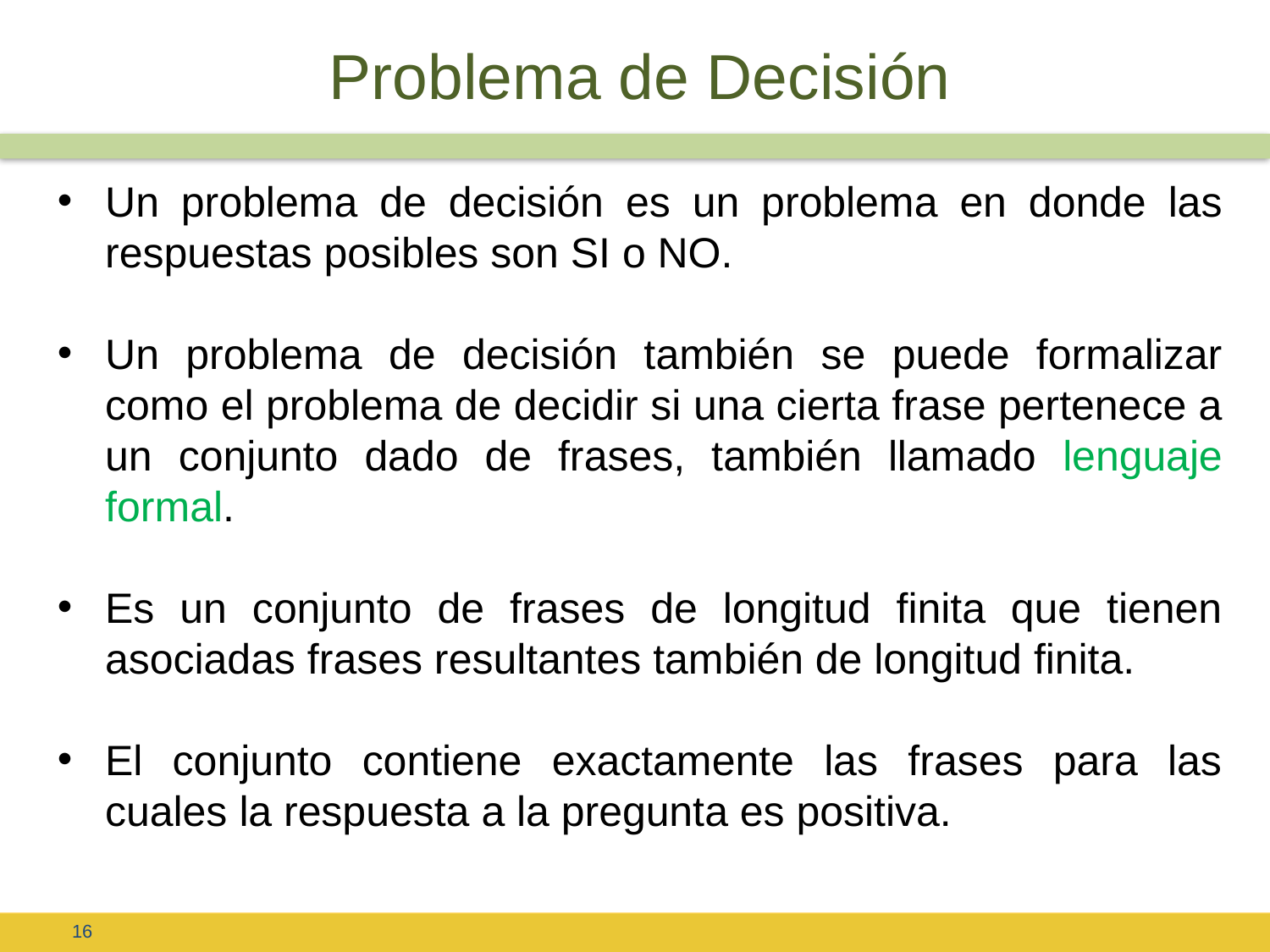

# Problema de Decisión
Un problema de decisión es un problema en donde las respuestas posibles son SI o NO.

Un problema de decisión también se puede formalizar como el problema de decidir si una cierta frase pertenece a un conjunto dado de frases, también llamado lenguaje formal.

Es un conjunto de frases de longitud finita que tienen asociadas frases resultantes también de longitud finita.

El conjunto contiene exactamente las frases para las cuales la respuesta a la pregunta es positiva.